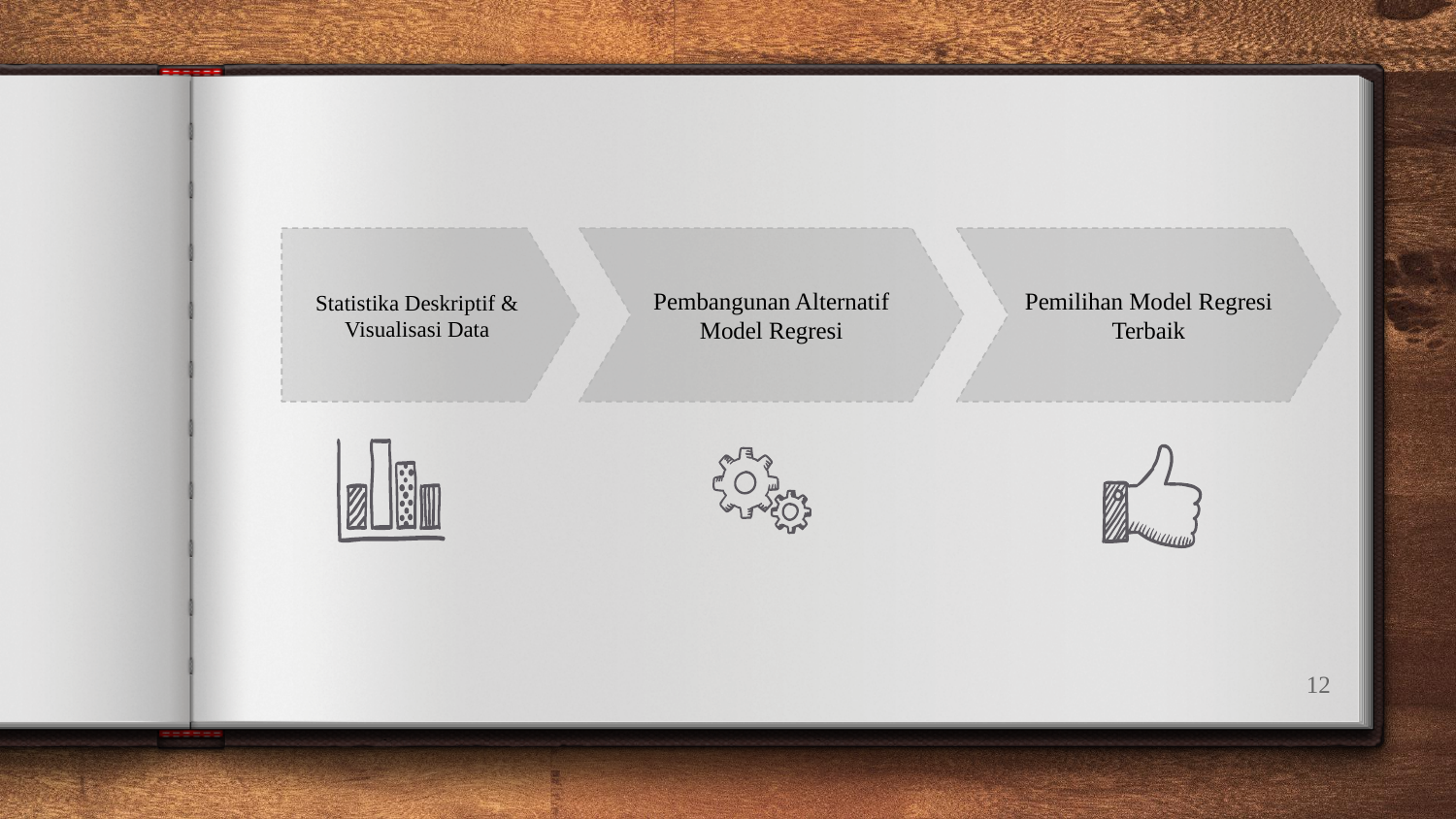

Pembangunan Alternatif Model Regresi
Statistika Deskriptif & Visualisasi Data
Pemilihan Model Regresi Terbaik

12